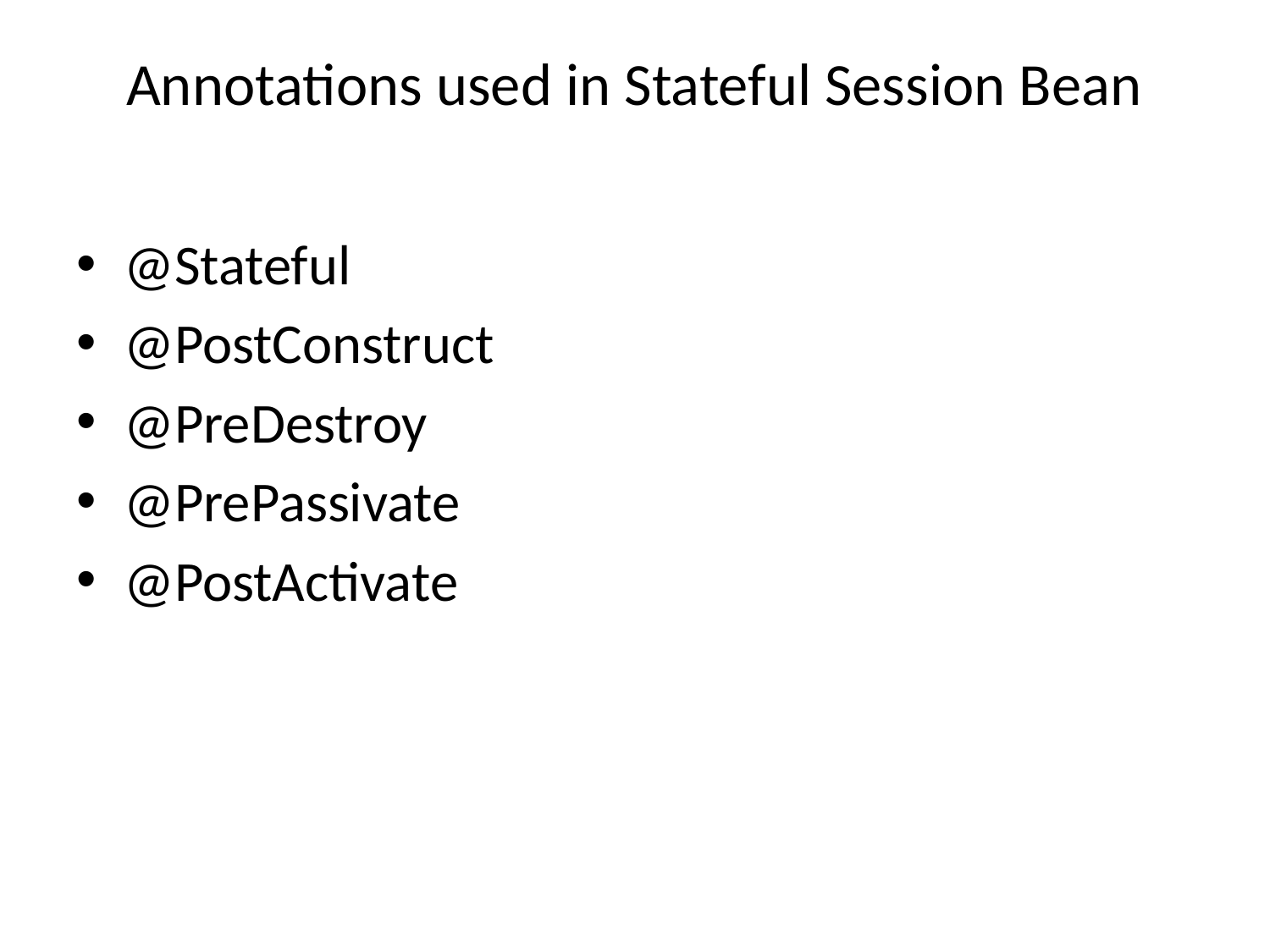

# Annotations used in Stateful Session Bean
@Stateful
@PostConstruct
@PreDestroy
@PrePassivate
@PostActivate